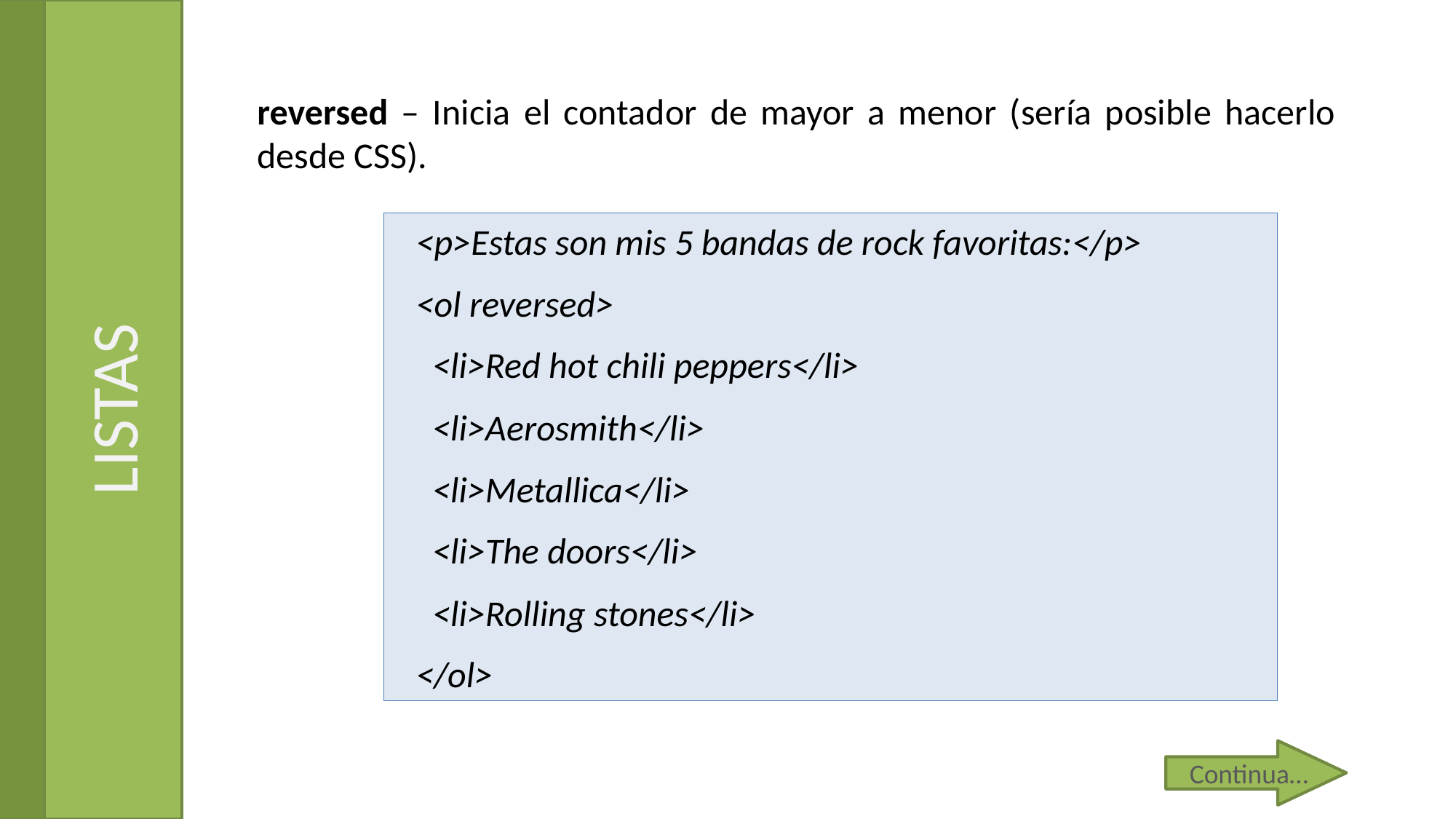

reversed – Inicia el contador de mayor a menor (sería posible hacerlo desde CSS).
<p>Estas son mis 5 bandas de rock favoritas:</p>
<ol reversed>
  <li>Red hot chili peppers</li>
  <li>Aerosmith</li>
  <li>Metallica</li>
  <li>The doors</li>
  <li>Rolling stones</li>
</ol>
# LISTAS

Continua…